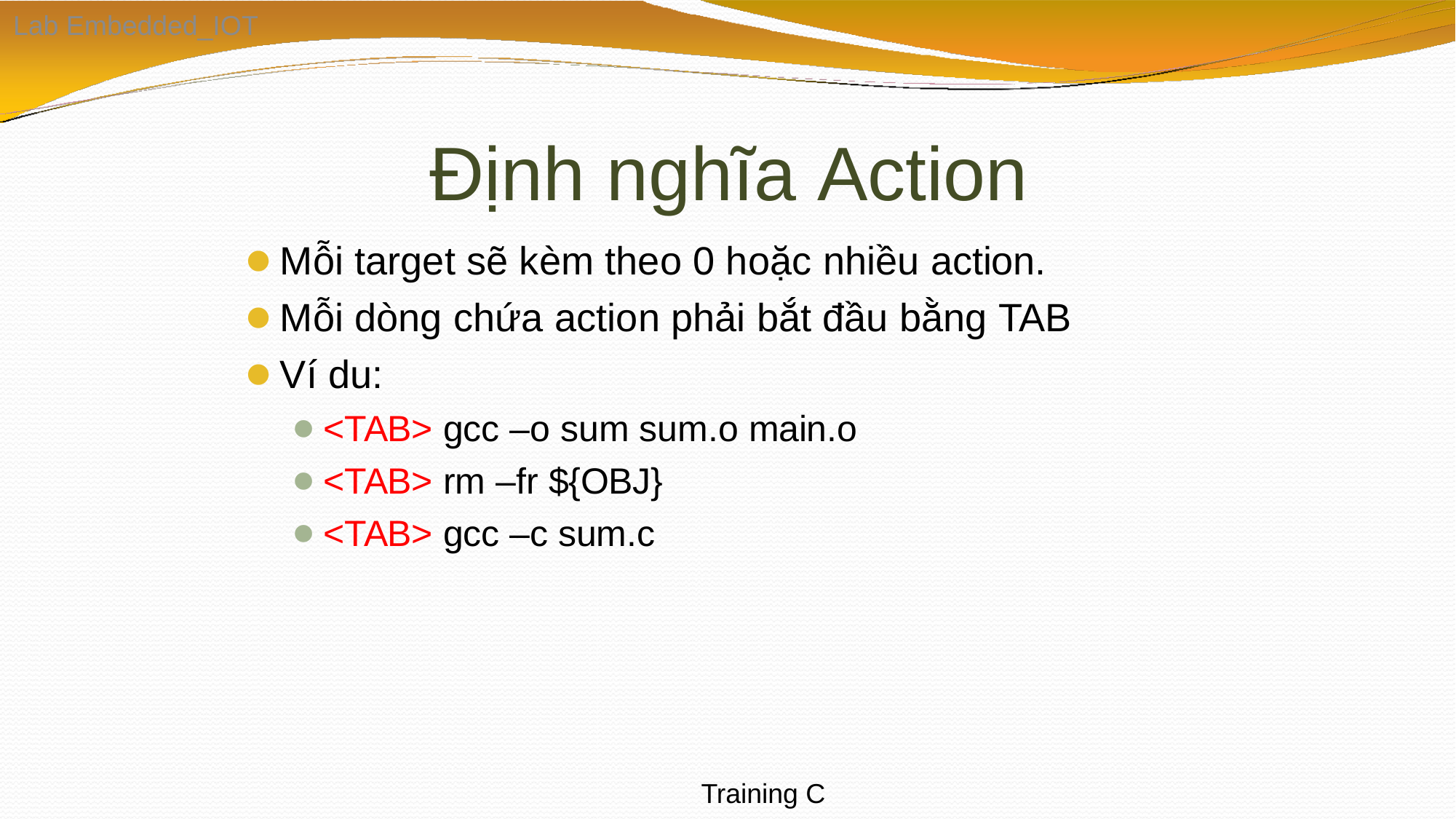

Lab Embedded_IOT
# Định nghĩa Action
Mỗi target sẽ kèm theo 0 hoặc nhiều action.
Mỗi dòng chứa action phải bắt đầu bằng TAB
Ví du:
<TAB> gcc –o sum sum.o main.o
<TAB> rm –fr ${OBJ}
<TAB> gcc –c sum.c